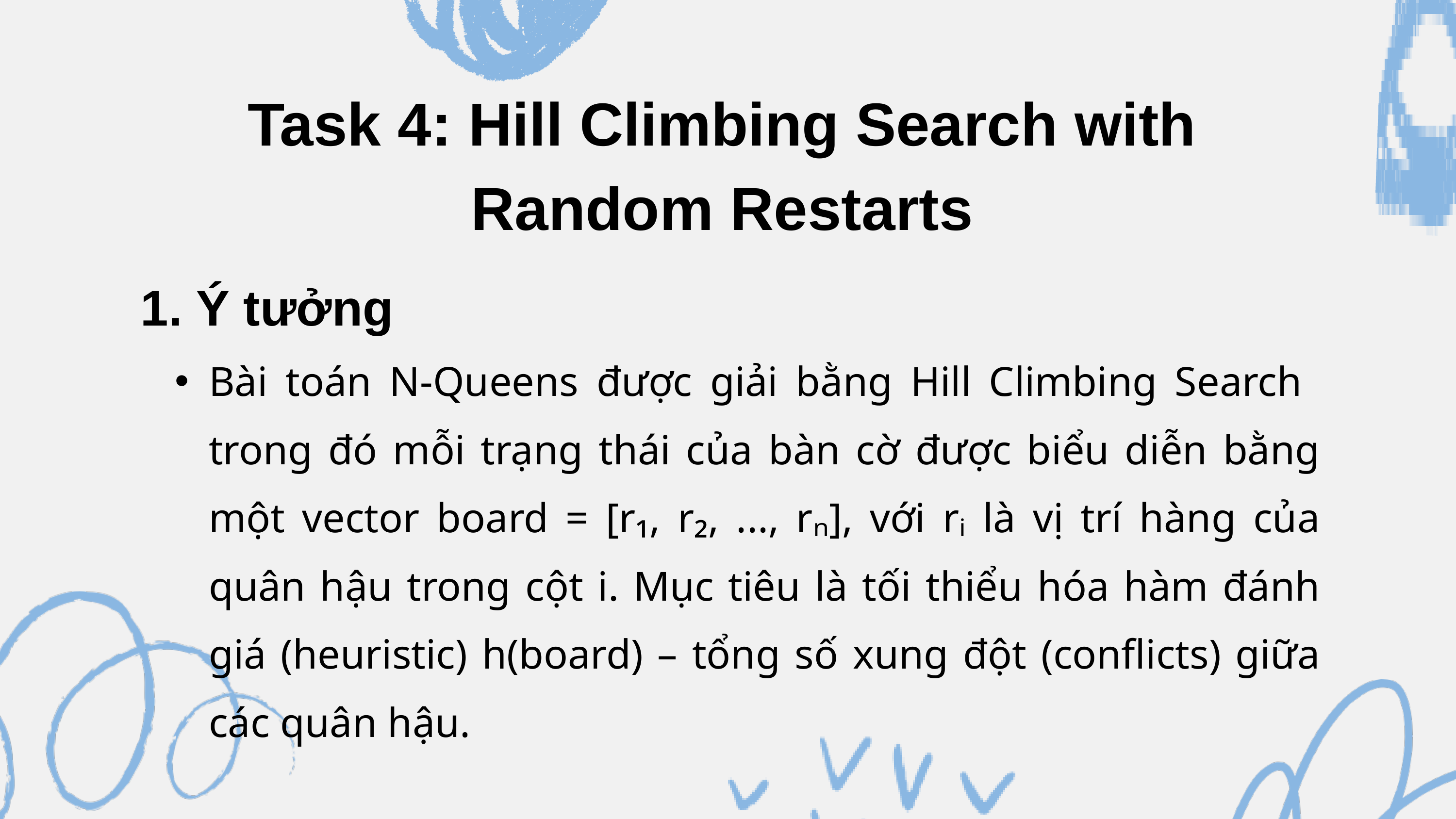

Task 4: Hill Climbing Search with
Random Restarts

1. Ý tưởng
Bài toán N-Queens được giải bằng Hill Climbing Search  trong đó mỗi trạng thái của bàn cờ được biểu diễn bằng một vector board = [r₁, r₂, ..., rₙ], với rᵢ là vị trí hàng của quân hậu trong cột i. Mục tiêu là tối thiểu hóa hàm đánh giá (heuristic) h(board) – tổng số xung đột (conflicts) giữa các quân hậu.